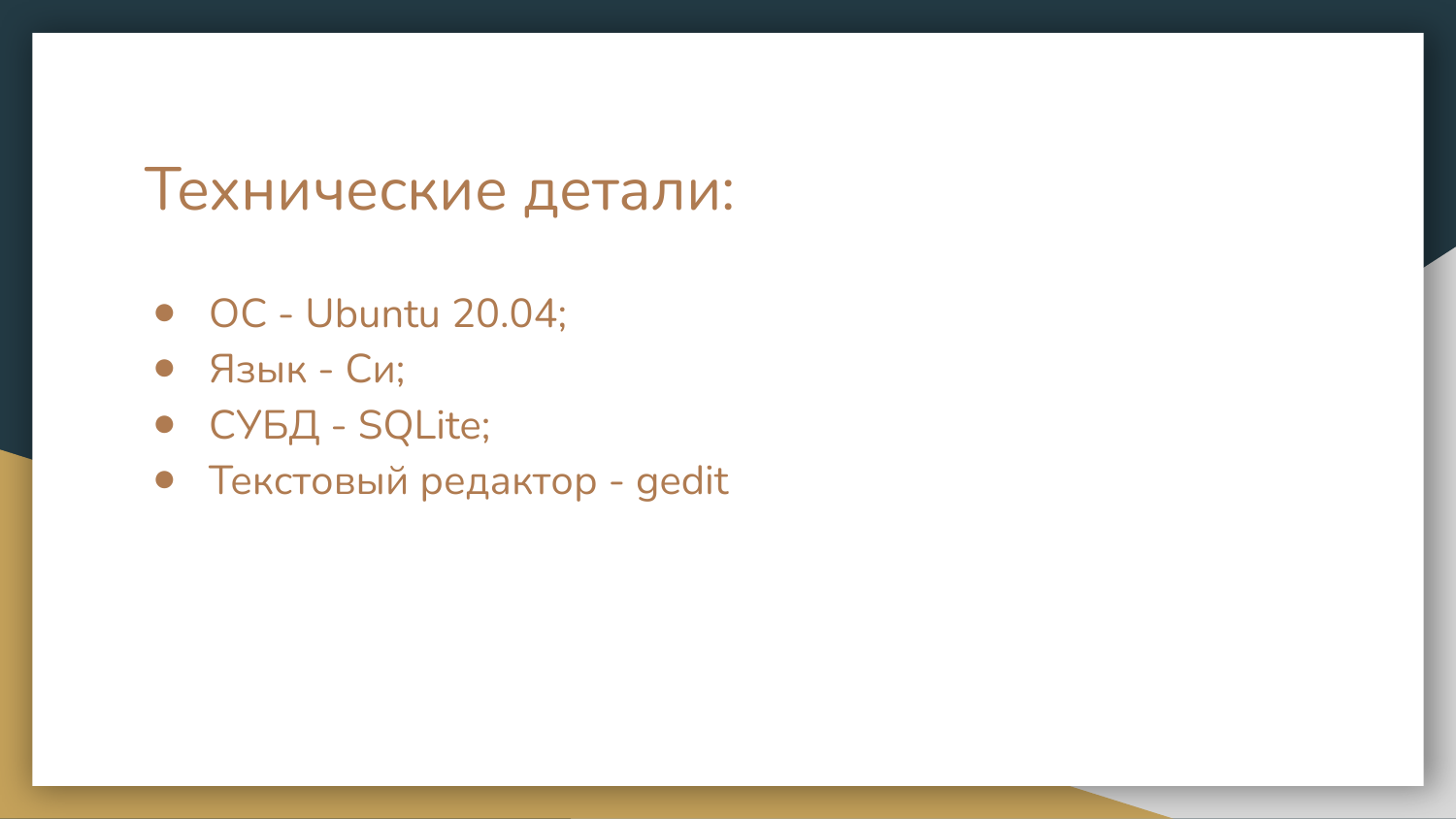

# Технические детали:
ОС - Ubuntu 20.04;
Язык - Си;
СУБД - SQLite;
Текстовый редактор - gedit